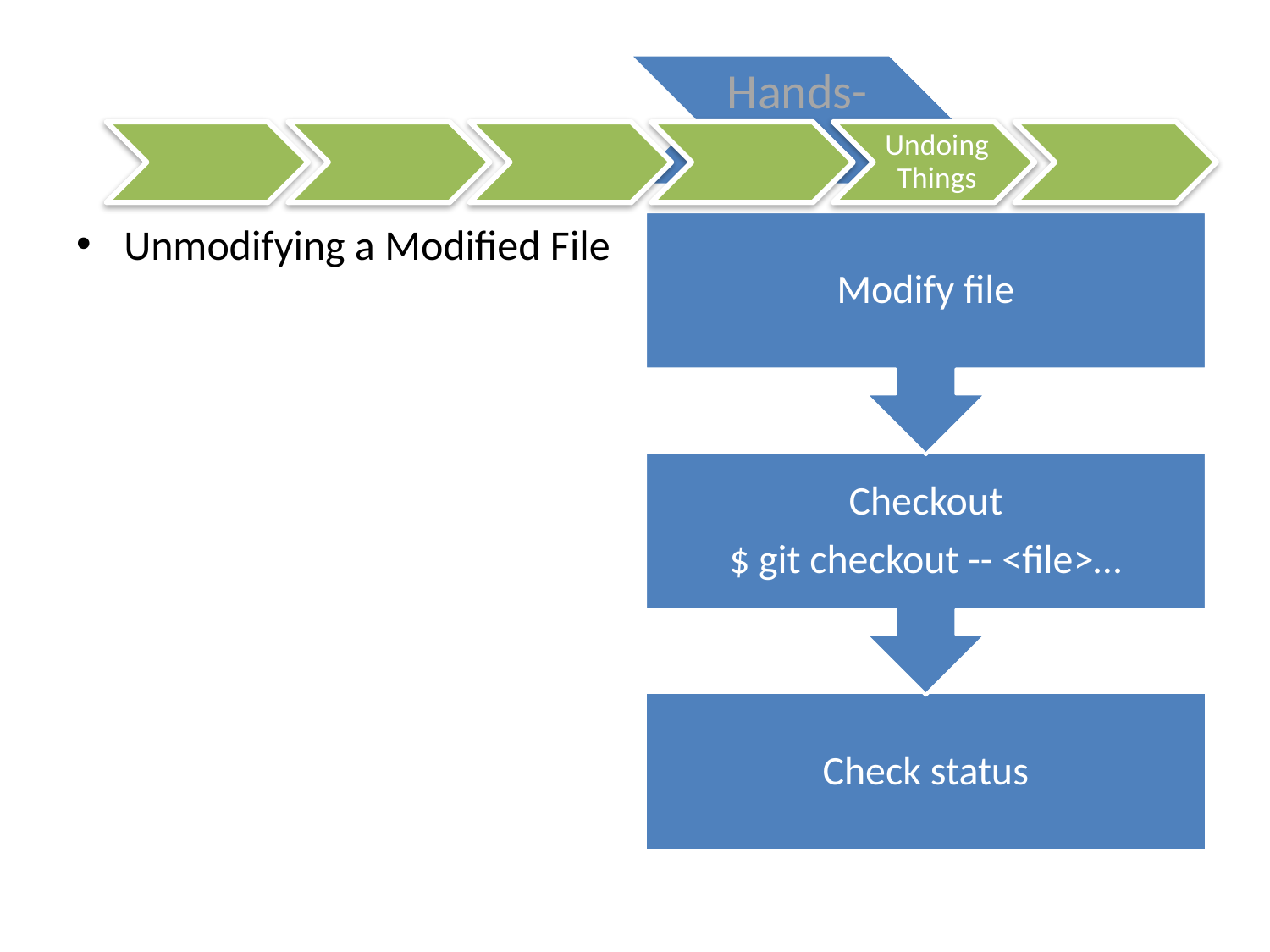

Hands-on

Undoing Things

#
Unmodifying a Modified File
Check status
Checkout
$ git checkout -- <file>…
Modify file